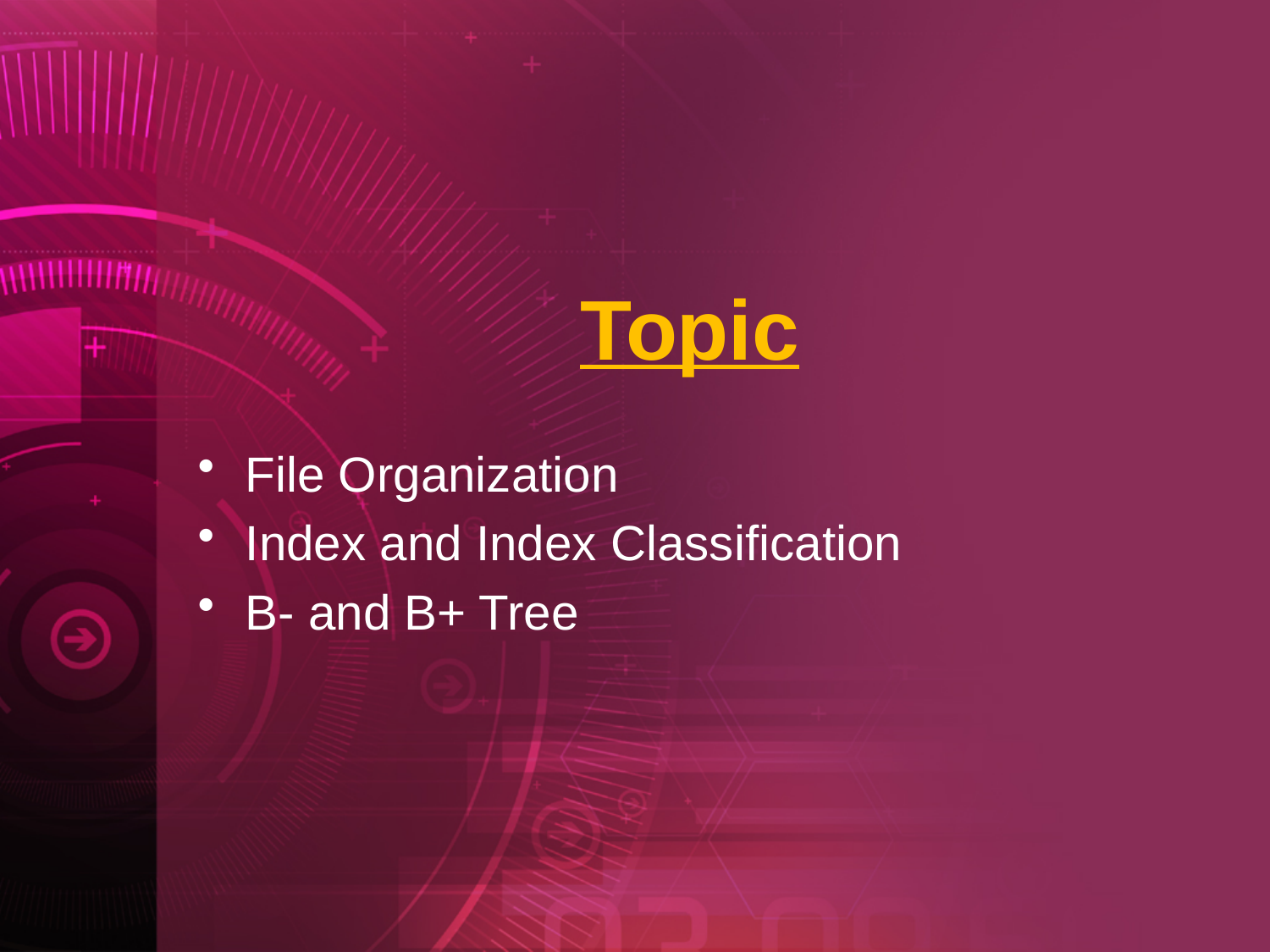

# Topic
File Organization
Index and Index Classification
B- and B+ Tree